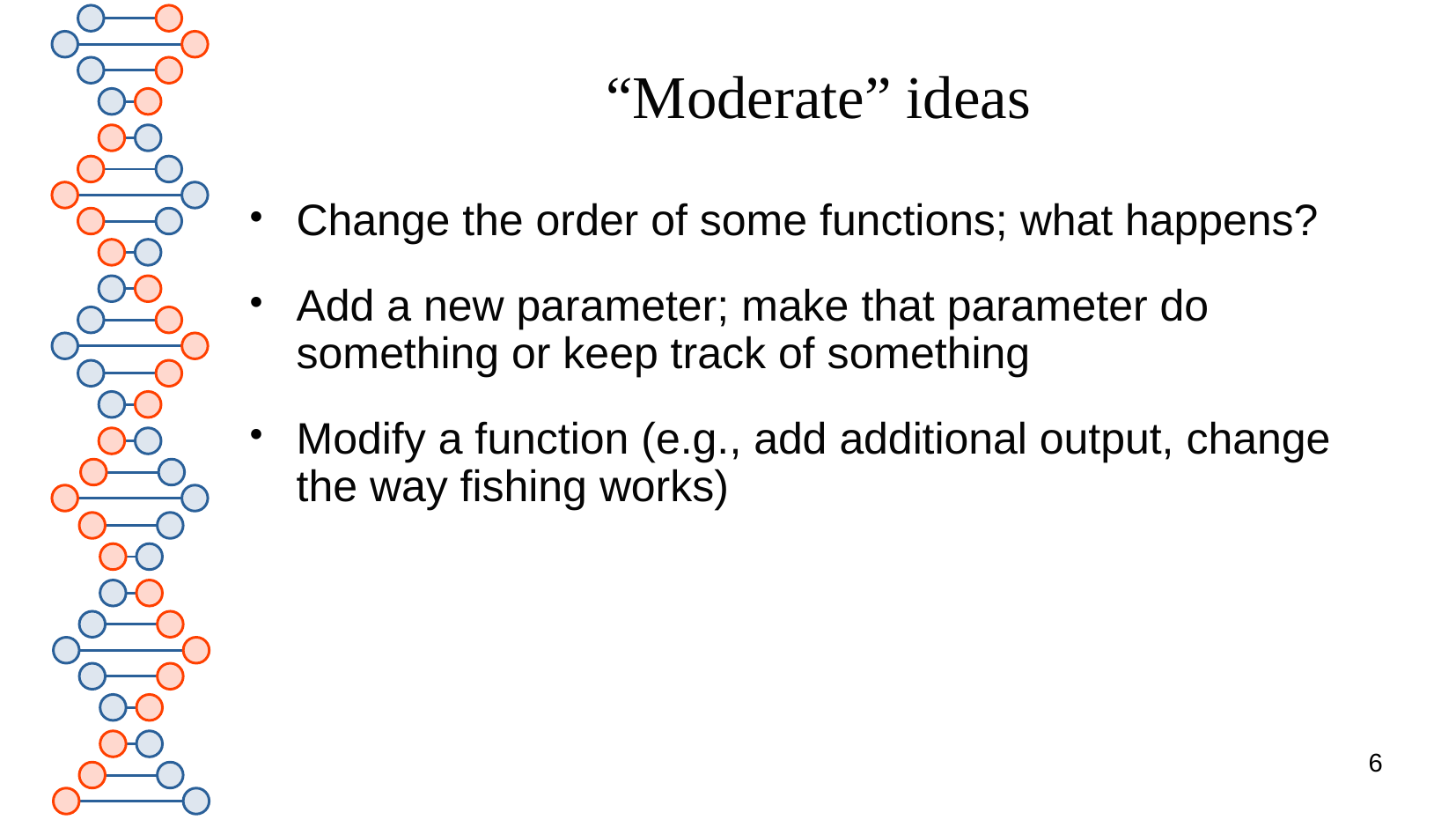

# “Moderate” ideas
Change the order of some functions; what happens?
Add a new parameter; make that parameter do something or keep track of something
Modify a function (e.g., add additional output, change the way fishing works)

6